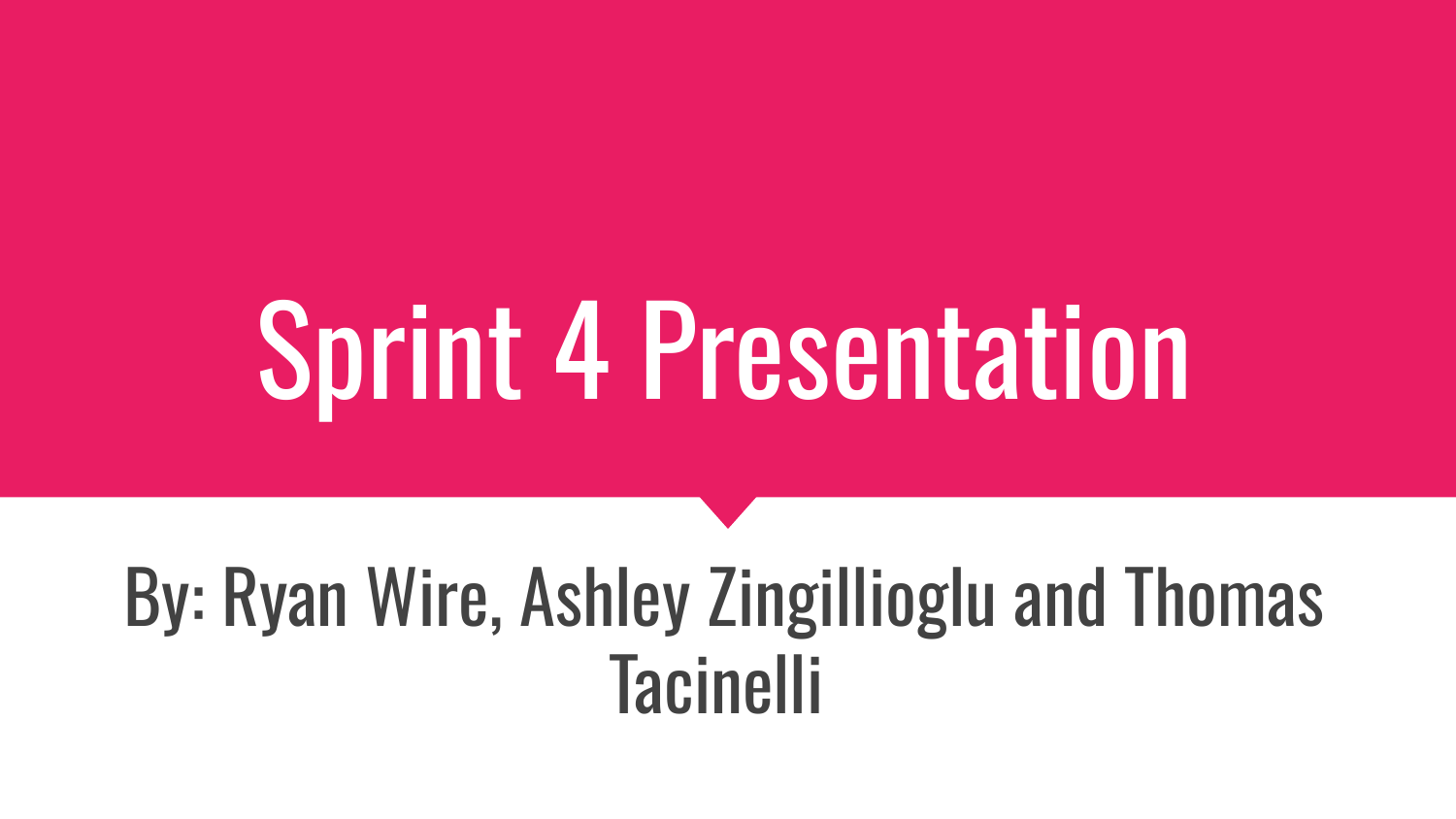

# Sprint 4 Presentation
By: Ryan Wire, Ashley Zingillioglu and Thomas Tacinelli